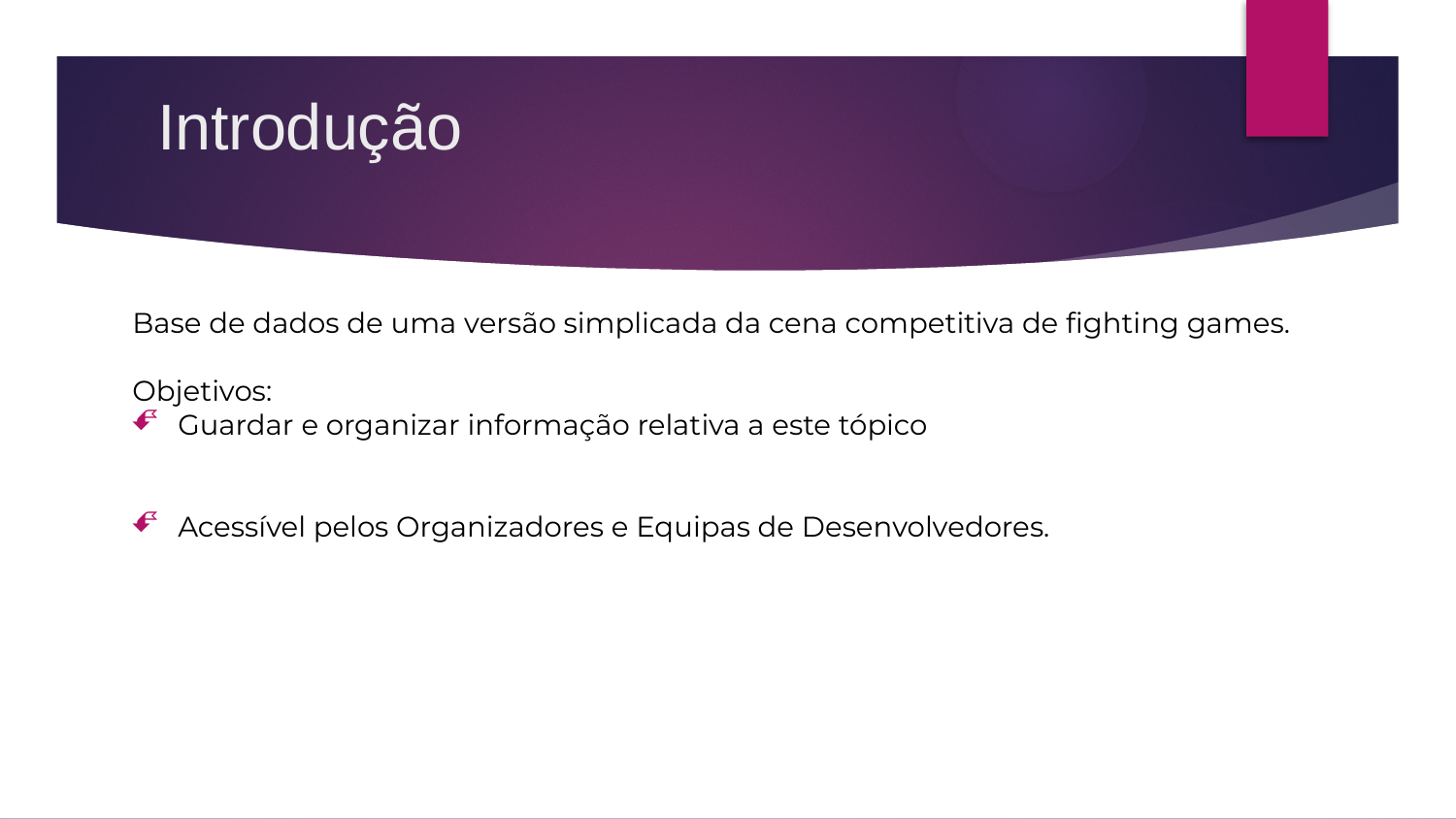

# Introdução
Base de dados de uma versão simplicada da cena competitiva de fighting games.

Objetivos:
Guardar e organizar informação relativa a este tópico

Acessível pelos Organizadores e Equipas de Desenvolvedores.